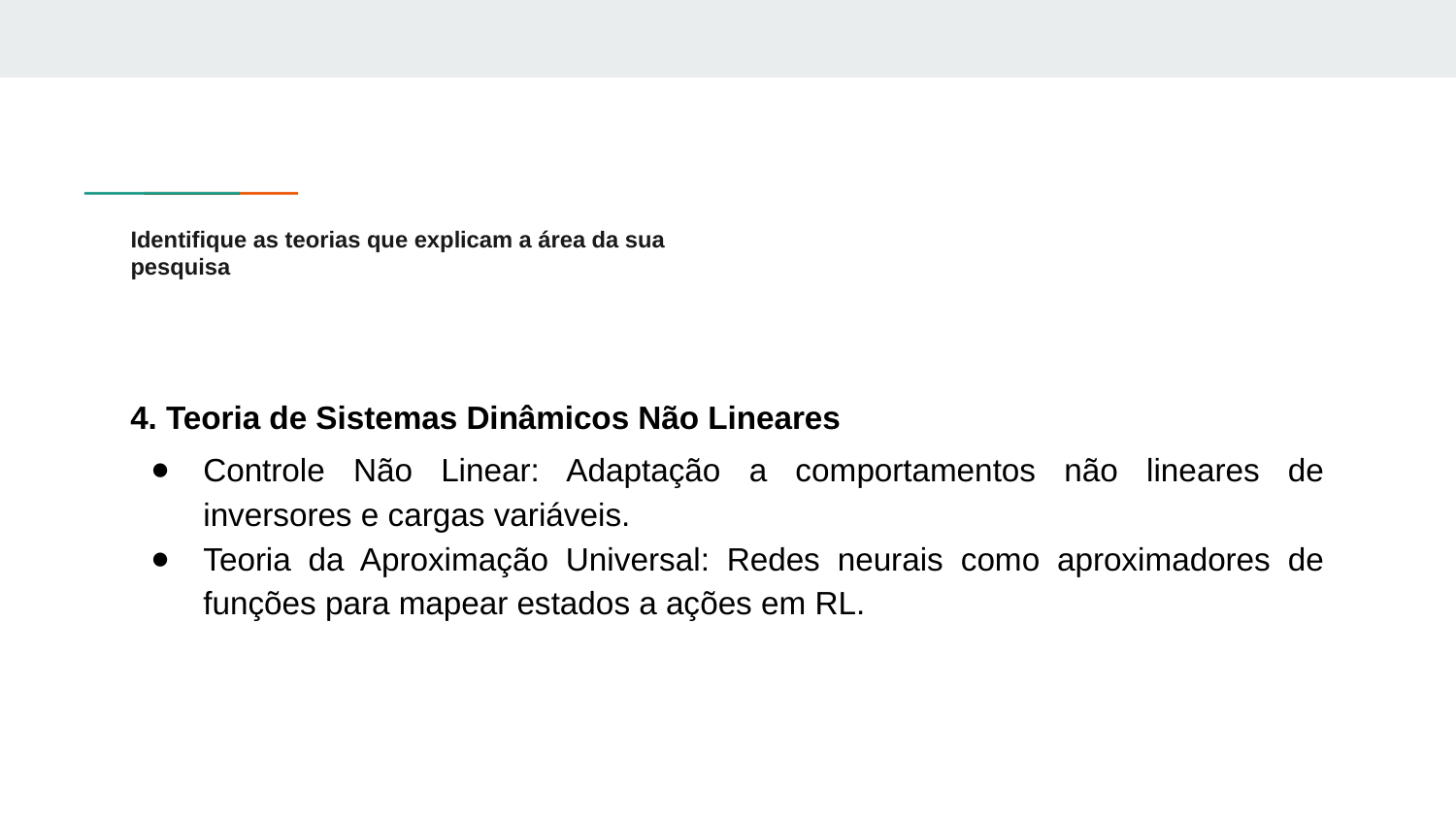

# Identifique as teorias que explicam a área da sua
pesquisa

4. Teoria de Sistemas Dinâmicos Não Lineares
Controle Não Linear: Adaptação a comportamentos não lineares de inversores e cargas variáveis.
Teoria da Aproximação Universal: Redes neurais como aproximadores de funções para mapear estados a ações em RL.